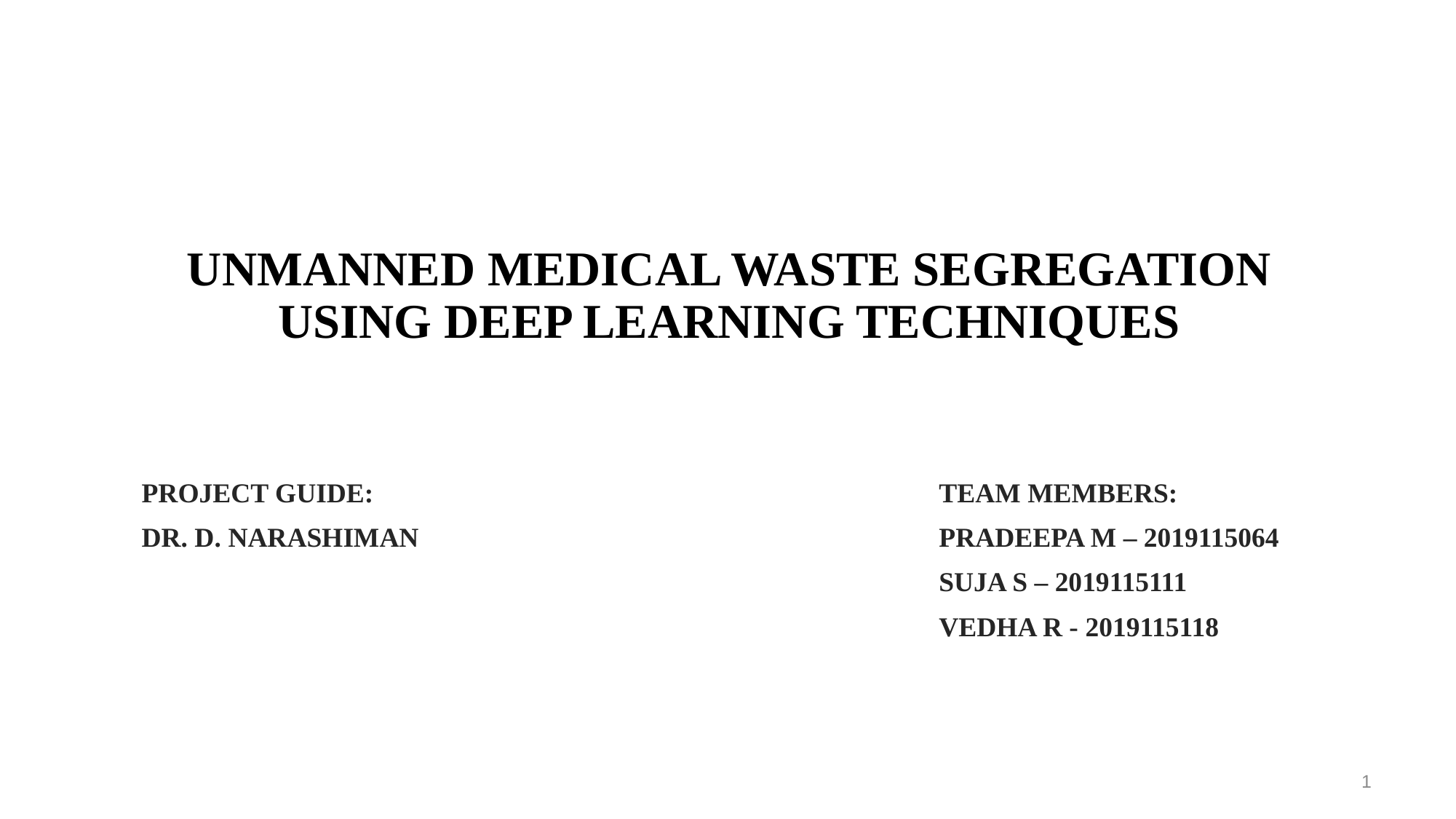

UNMANNED MEDICAL WASTE SEGREGATION USING DEEP LEARNING TECHNIQUES
PROJECT GUIDE:
DR. D. NARASHIMAN

TEAM MEMBERS:
PRADEEPA M – 2019115064
SUJA S – 2019115111
VEDHA R - 2019115118

1